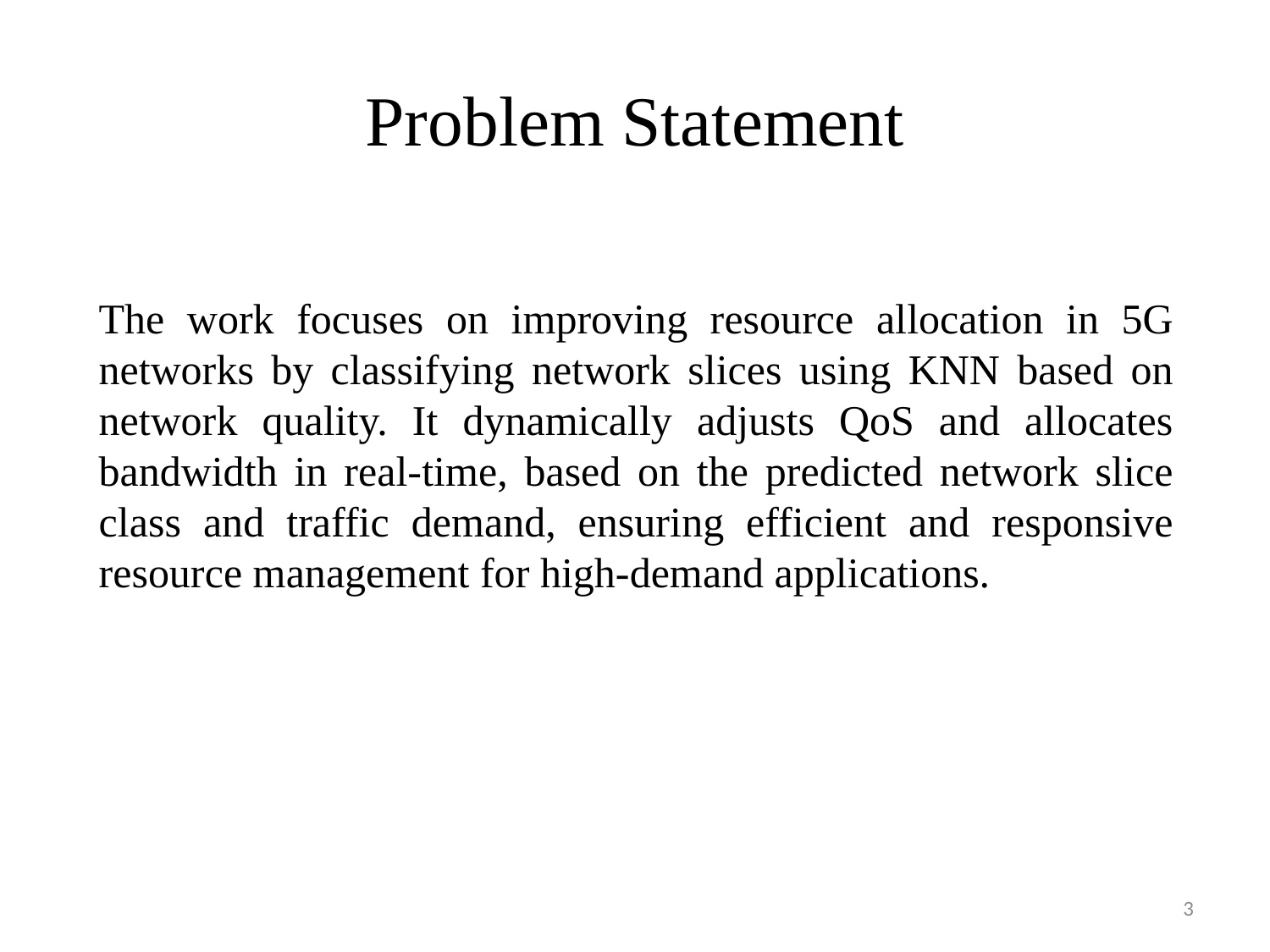

# Problem Statement
The work focuses on improving resource allocation in 5G networks by classifying network slices using KNN based on network quality. It dynamically adjusts QoS and allocates bandwidth in real-time, based on the predicted network slice class and traffic demand, ensuring efficient and responsive resource management for high-demand applications.
3